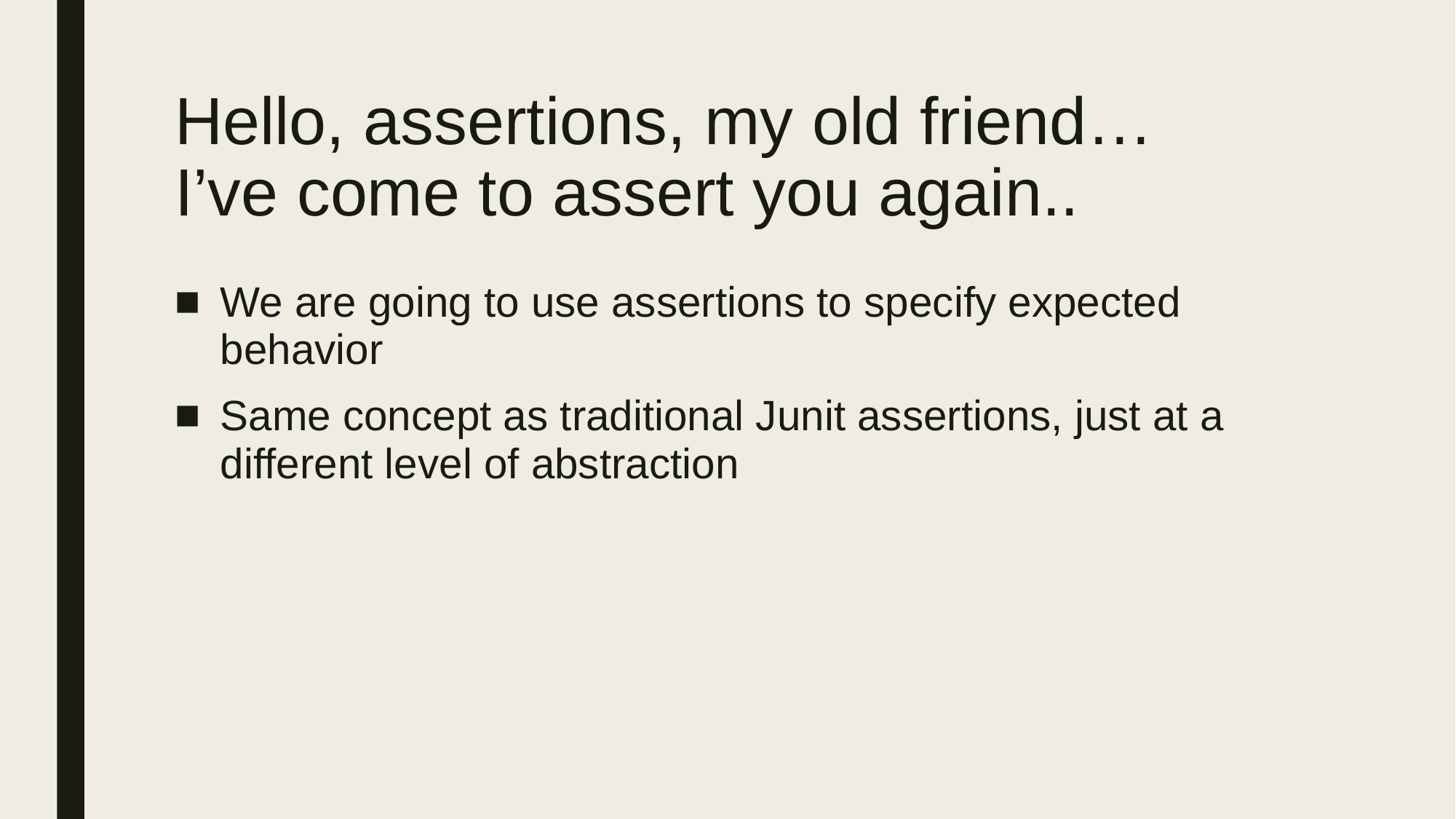

# Hello, assertions, my old friend… I’ve come to assert you again..
We are going to use assertions to specify expected behavior
Same concept as traditional Junit assertions, just at a different level of abstraction